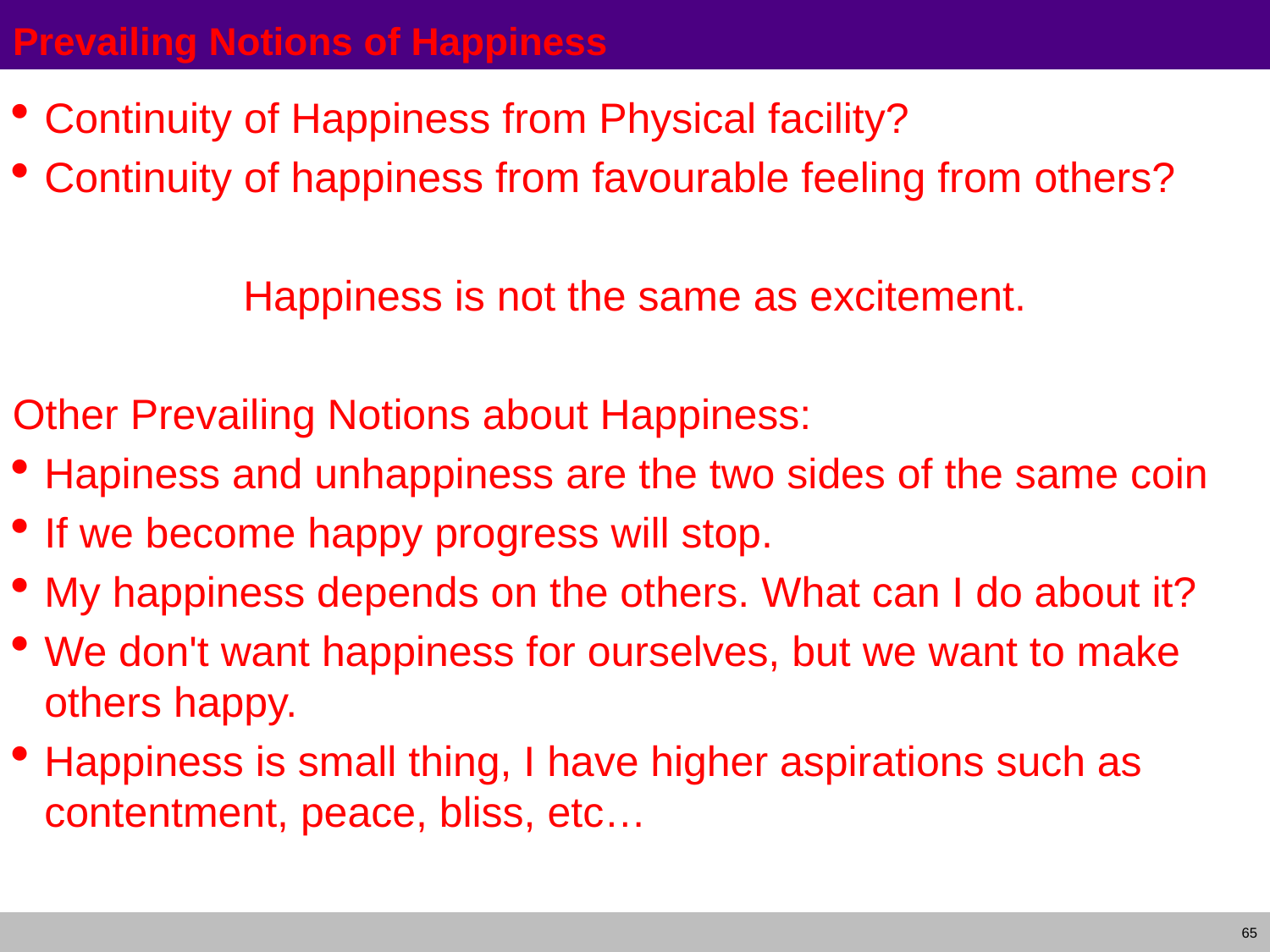

# Prevailing Notions of Happiness
Continuity of Happiness from Physical facility?
Continuity of happiness from favourable feeling from others?

Happiness is not the same as excitement.

Other Prevailing Notions about Happiness:
Hapiness and unhappiness are the two sides of the same coin
If we become happy progress will stop.
My happiness depends on the others. What can I do about it?
We don't want happiness for ourselves, but we want to make others happy.
Happiness is small thing, I have higher aspirations such as contentment, peace, bliss, etc…